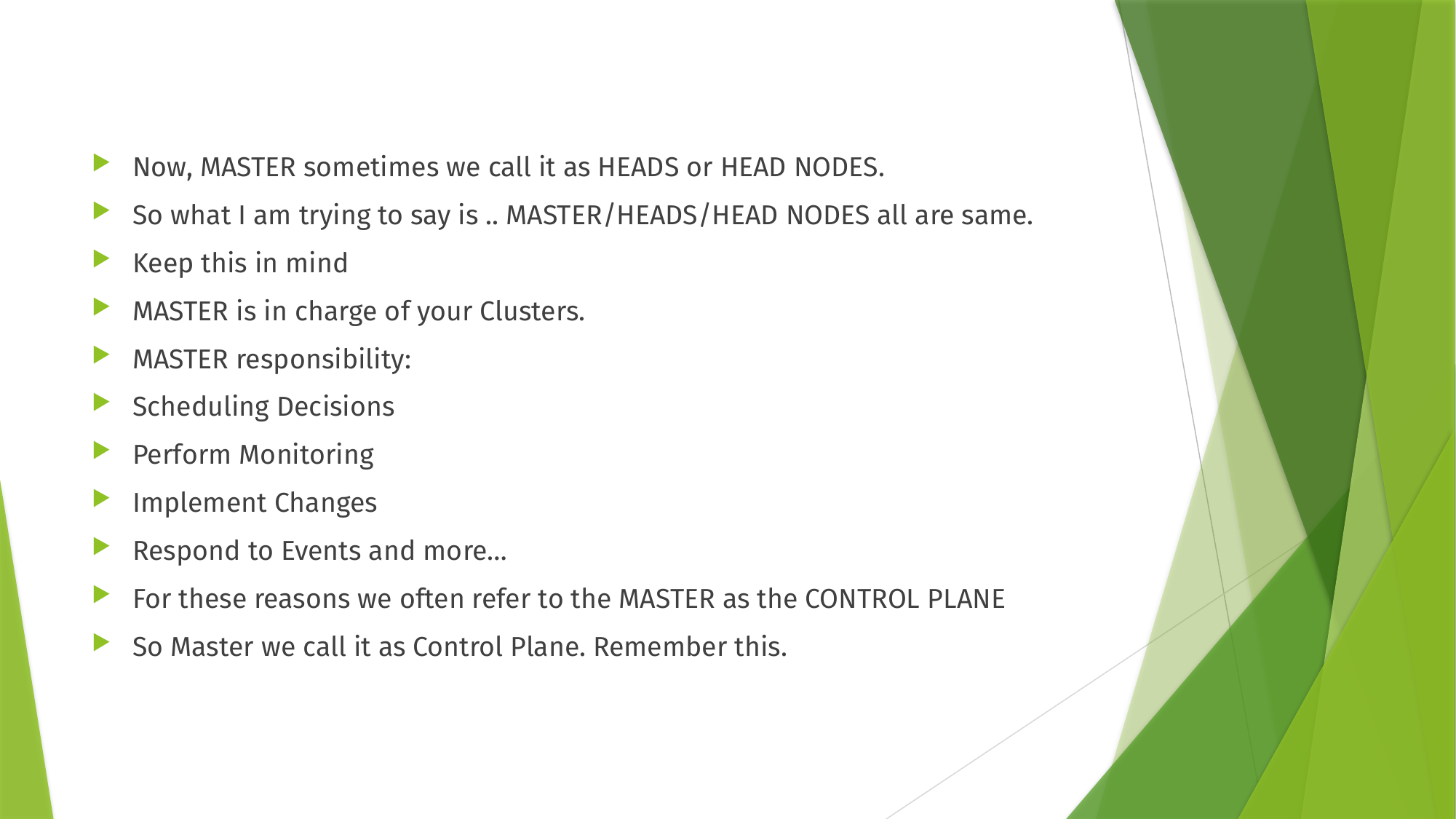

Now, MASTER sometimes we call it as HEADS or HEAD NODES.
So what I am trying to say is .. MASTER/HEADS/HEAD NODES all are same.
Keep this in mind
MASTER is in charge of your Clusters.
MASTER responsibility:
Scheduling Decisions
Perform Monitoring
Implement Changes
Respond to Events and more…
For these reasons we often refer to the MASTER as the CONTROL PLANE
So Master we call it as Control Plane. Remember this.